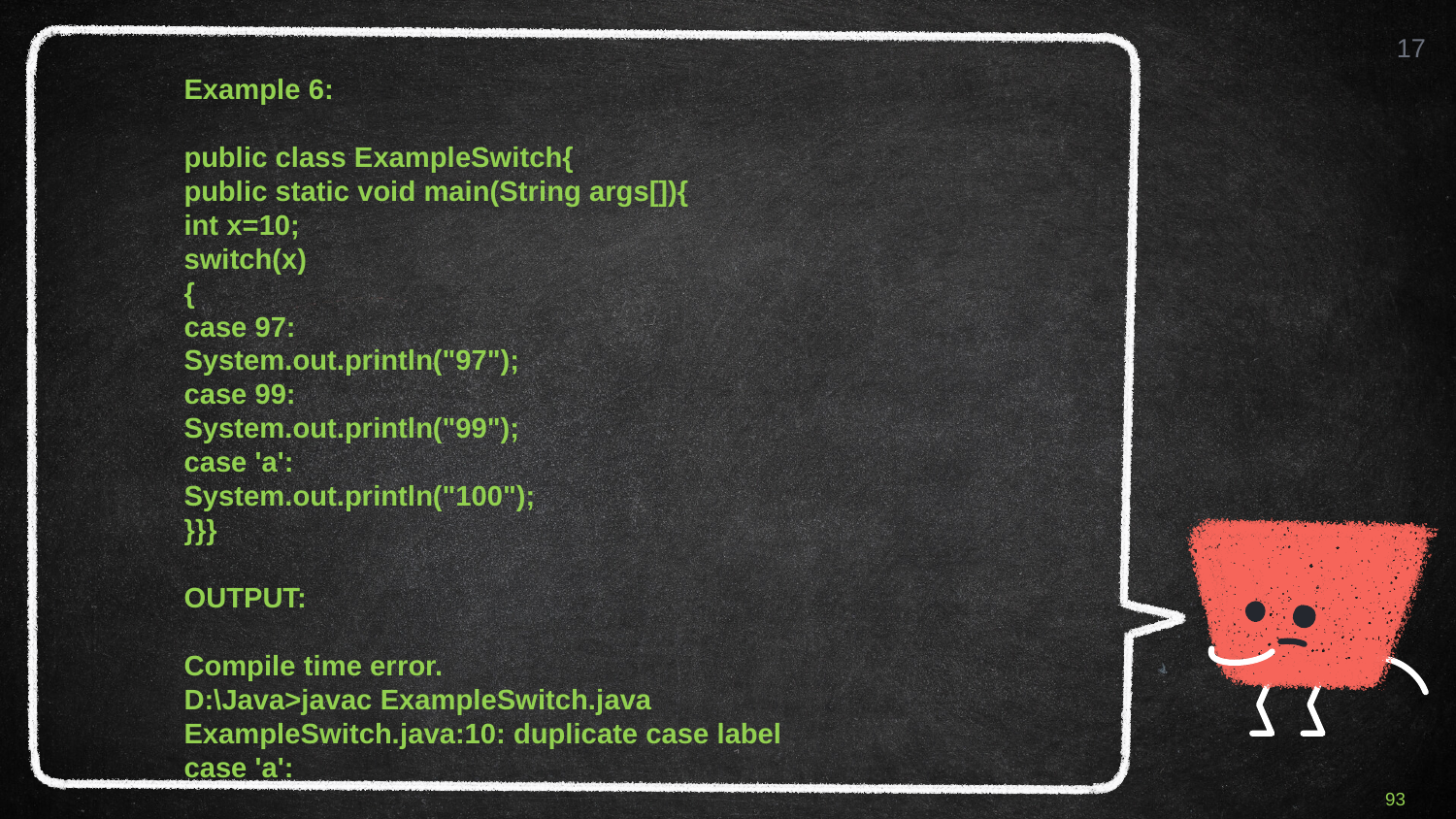

17
Example 6:

public class ExampleSwitch{
public static void main(String args[]){
int x=10;
switch(x)
{
case 97:
System.out.println("97");
case 99:
System.out.println("99");
case 'a':
System.out.println("100");
}}}

OUTPUT:

Compile time error.
D:\Java>javac ExampleSwitch.java
ExampleSwitch.java:10: duplicate case label
case 'a':
93